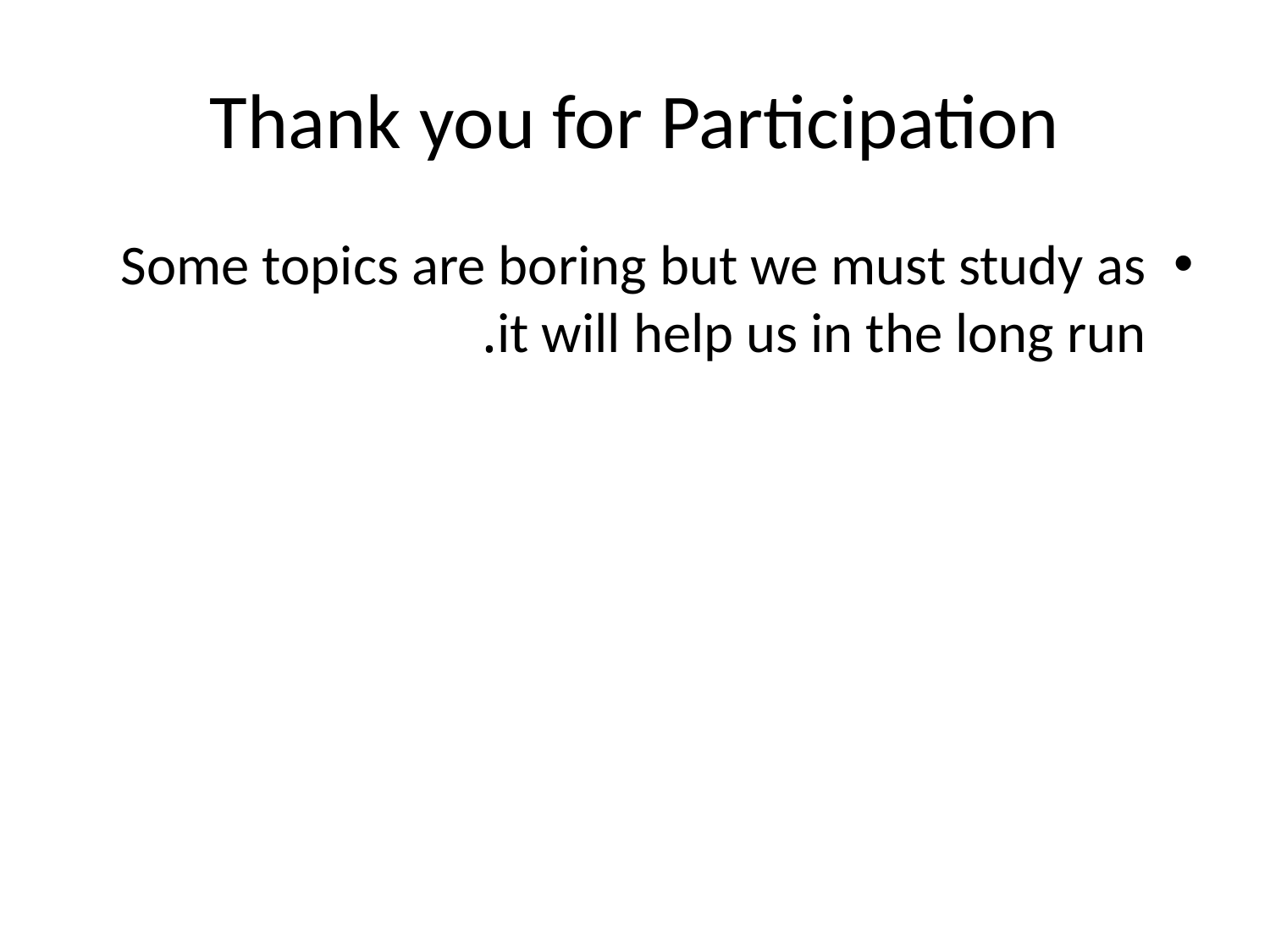

# Thank you for Participation
Some topics are boring but we must study as it will help us in the long run.